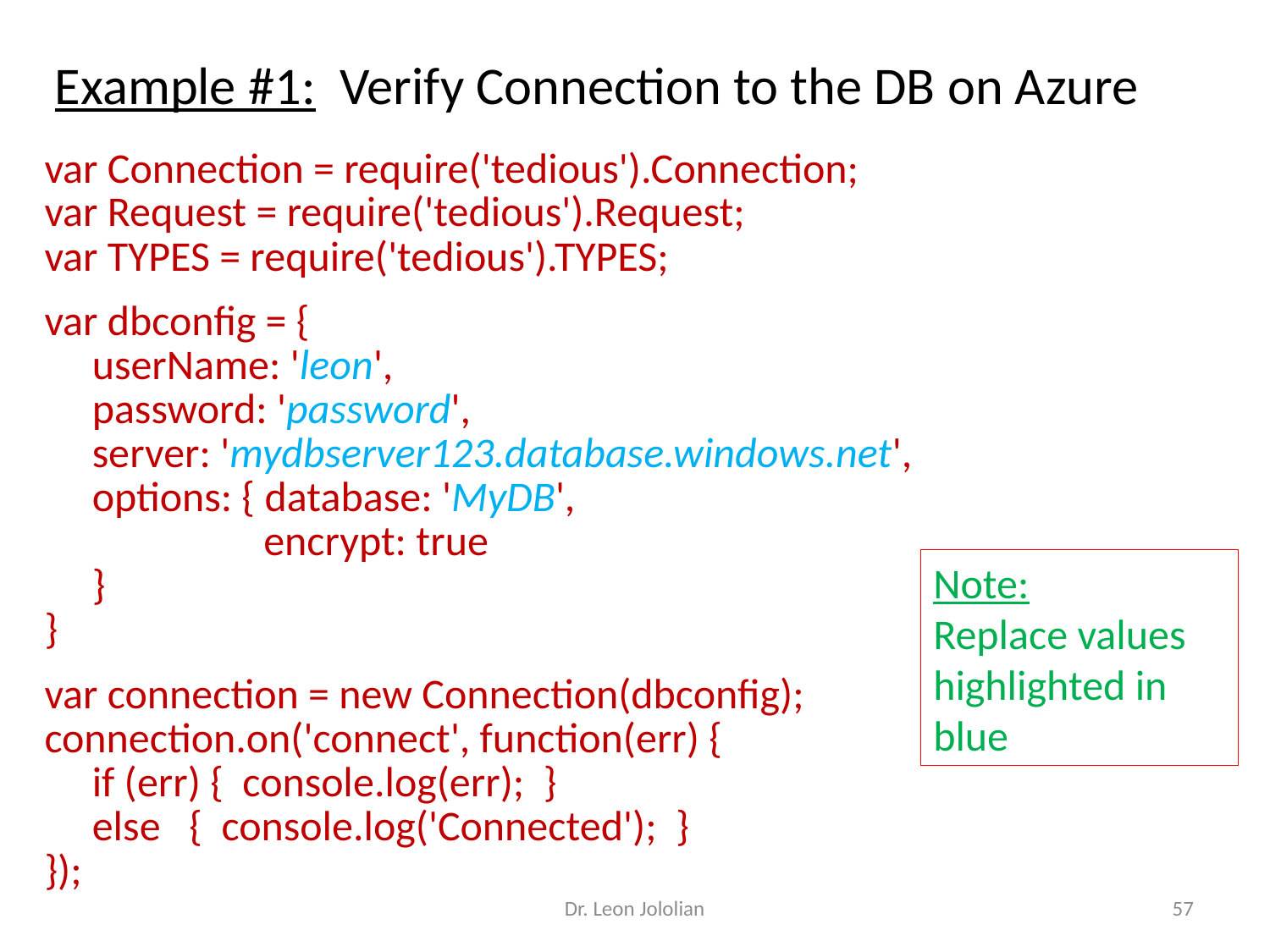

Example #1:  Verify Connection to the DB on Azure
var Connection = require('tedious').Connection;
var Request = require('tedious').Request;
var TYPES = require('tedious').TYPES;
var dbconfig = {
     userName: 'leon',
     password: 'password',
     server: 'mydbserver123.database.windows.net',
     options: { database: 'MyDB',
                       encrypt: true
     }
}
var connection = new Connection(dbconfig);
connection.on('connect', function(err) {
     if (err) {  console.log(err);  }
     else   {  console.log('Connected');  }
});
Note:
Replace values highlighted in blue
Dr. Leon Jololian
57